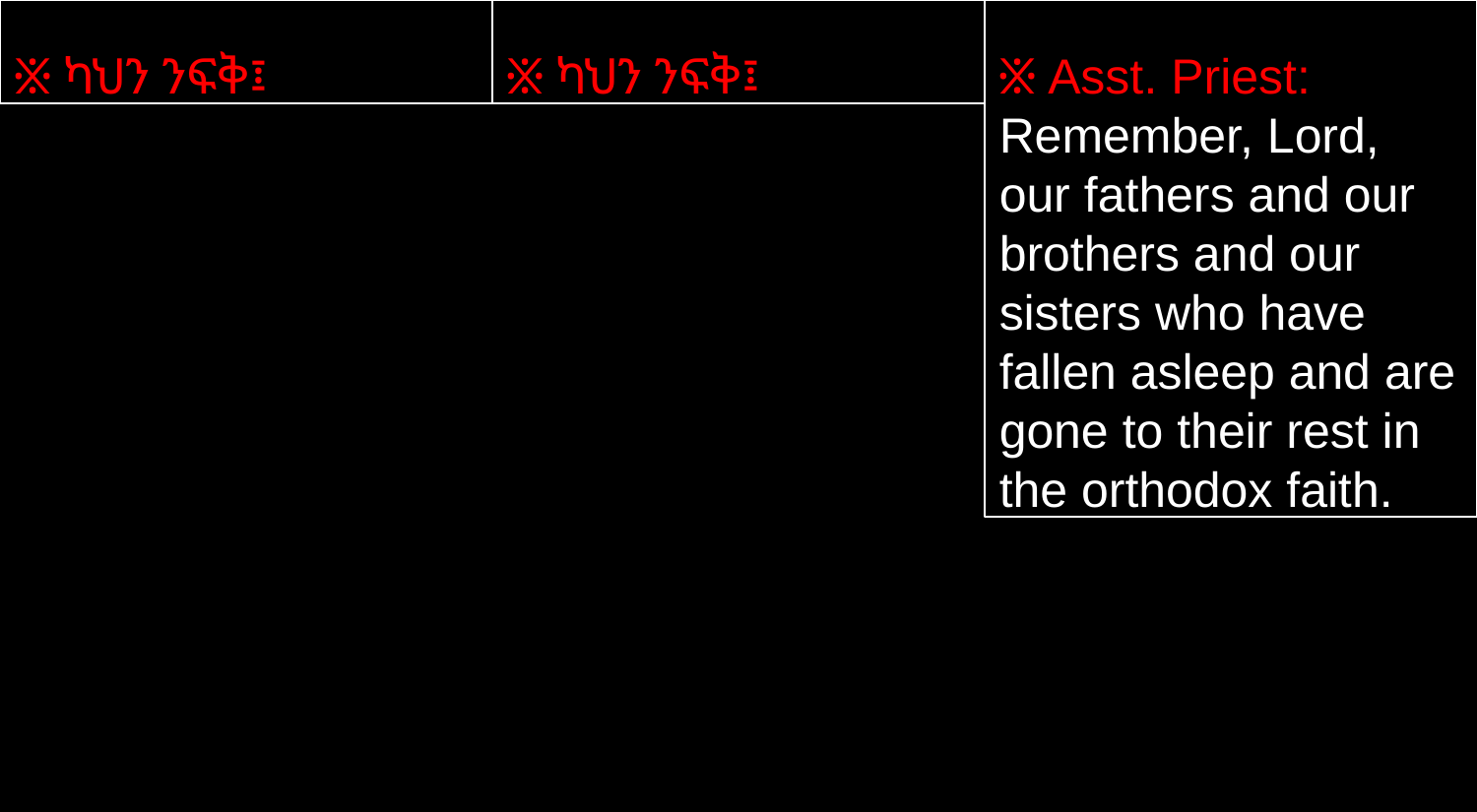

፠ ካህን ንፍቅ፤

፠ ካህን ንፍቅ፤

፠ Asst. Priest: Remember, Lord, our fathers and our brothers and our sisters who have fallen asleep and are gone to their rest in the orthodox faith.